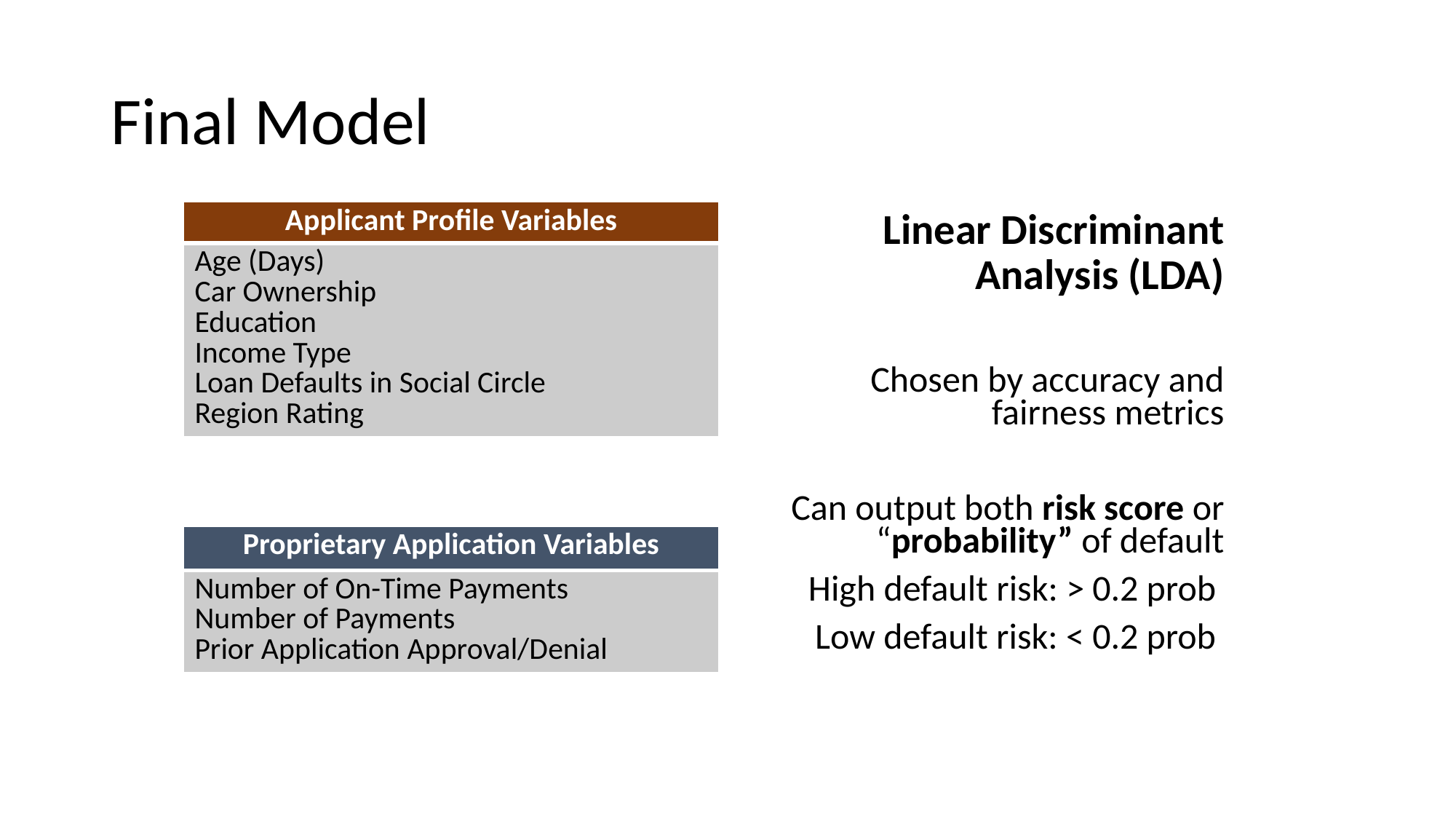

# Final Model
| Applicant Profile Variables |
| --- |
| Age (Days) Car Ownership Education Income Type Loan Defaults in Social Circle Region Rating |
Linear Discriminant Analysis (LDA)
Chosen by accuracy and fairness metrics

Can output both risk score or “probability” of default
High default risk: > 0.2 prob
Low default risk: < 0.2 prob
| Proprietary Application Variables |
| --- |
| Number of On-Time Payments Number of Payments Prior Application Approval/Denial |